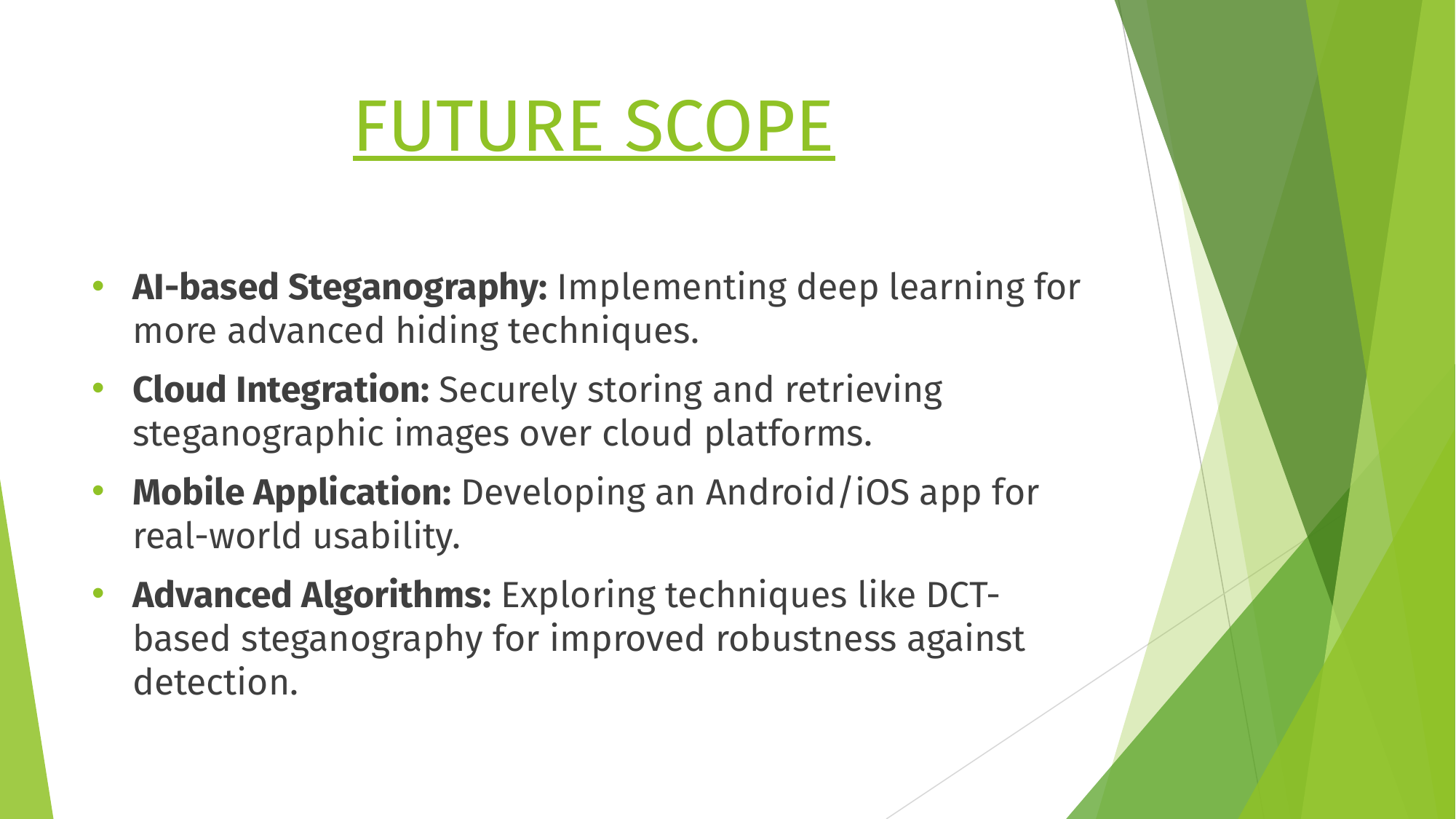

# FUTURE SCOPE
AI-based Steganography: Implementing deep learning for more advanced hiding techniques.
Cloud Integration: Securely storing and retrieving steganographic images over cloud platforms.
Mobile Application: Developing an Android/iOS app for real-world usability.
Advanced Algorithms: Exploring techniques like DCT-based steganography for improved robustness against detection.